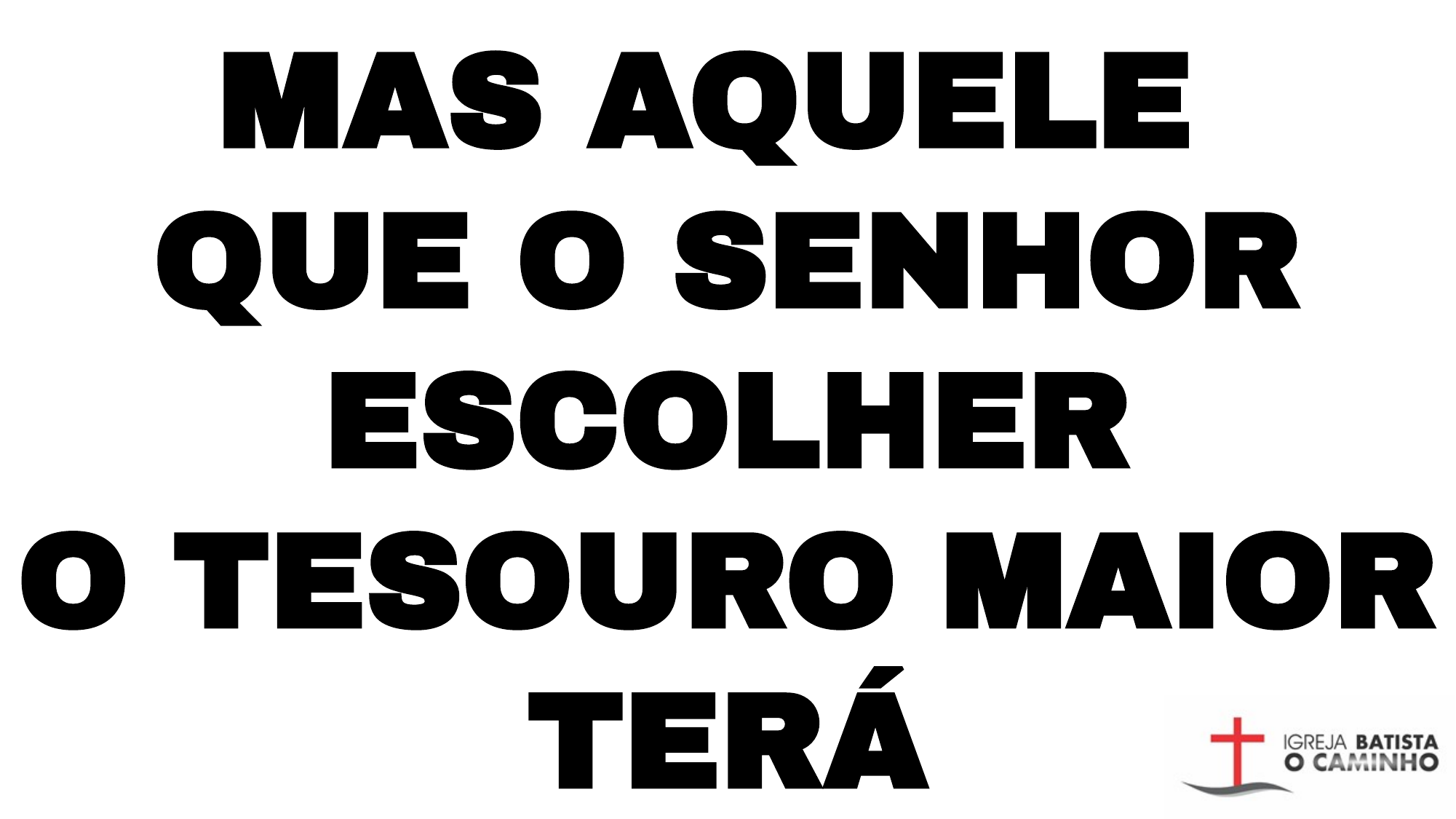

# Mas aquele que o senhor escolher o tesouro maior terá